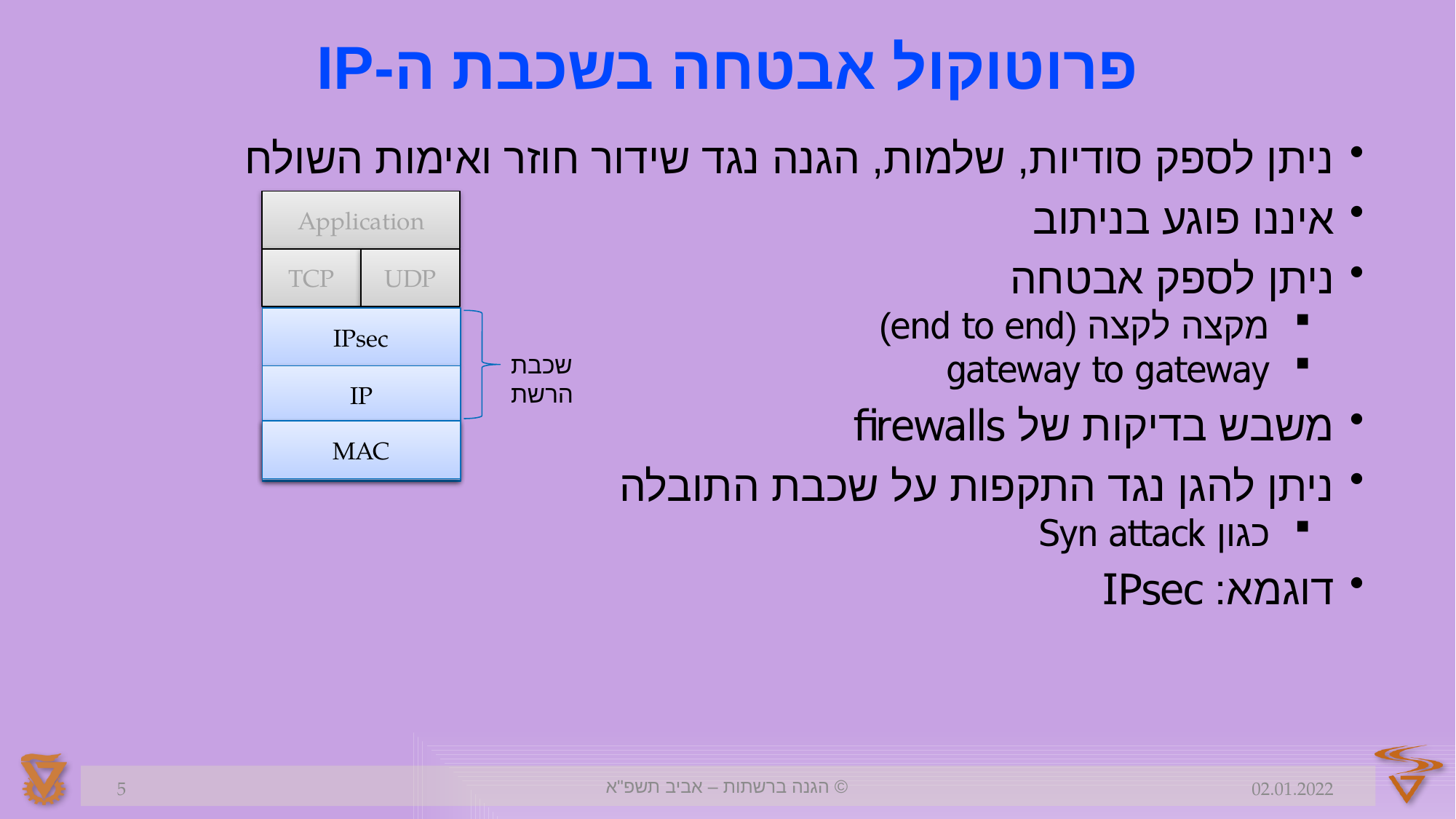

# פרוטוקול אבטחה בשכבת ה-IP
ניתן לספק סודיות, שלמות, הגנה נגד שידור חוזר ואימות השולח
איננו פוגע בניתוב
ניתן לספק אבטחה
מקצה לקצה (end to end)
gateway to gateway
משבש בדיקות של firewalls
ניתן להגן נגד התקפות על שכבת התובלה
כגון Syn attack
דוגמא: IPsec
Application
TCP
UDP
IPsec
IP
MAC
MAC
MAC

שכבת הרשת